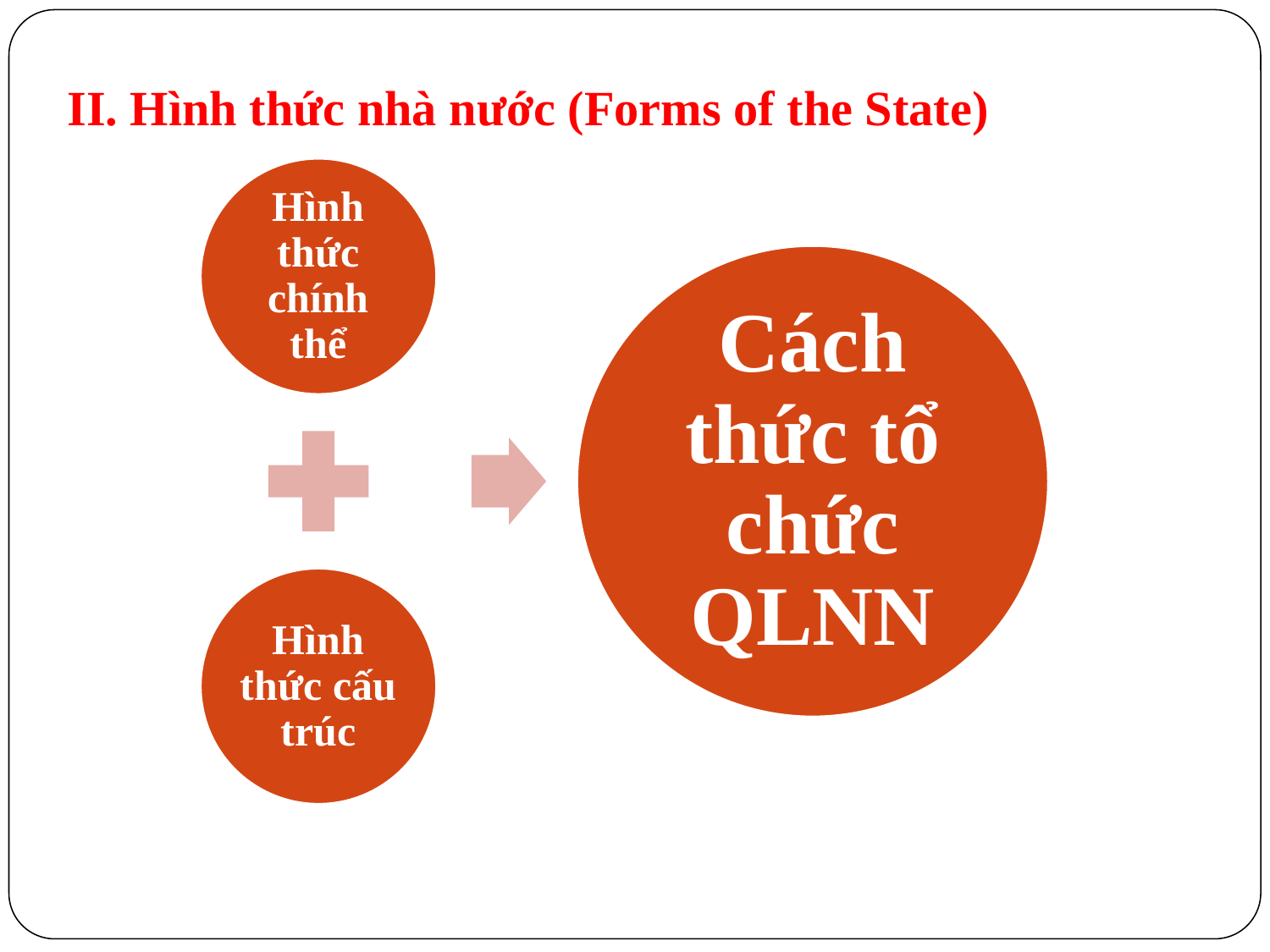

# II. Hình thức nhà nước (Forms of the State)

Hình thức chính thể

Cách thức tổ chức QLNN

Hình thức cấu trúc